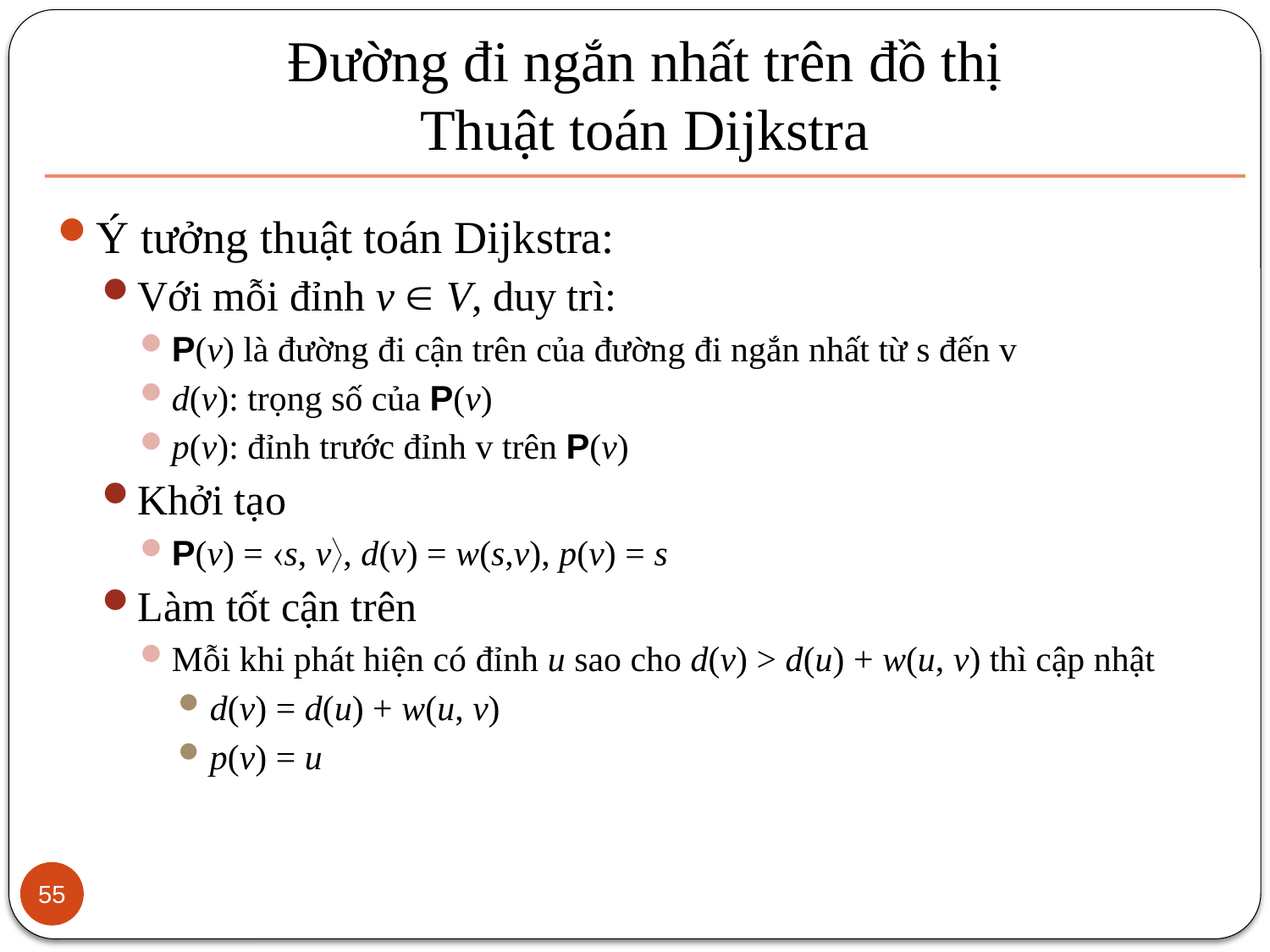

# Đường đi ngắn nhất trên đồ thị Thuật toán Dijkstra
Ý tưởng thuật toán Dijkstra:
Với mỗi đỉnh v ∈ V, duy trì:
P(v) là đường đi cận trên của đường đi ngắn nhất từ s đến v
d(v): trọng số của P(v)
p(v): đỉnh trước đỉnh v trên P(v)
Khởi tạo
P(v) = 〈s, v〉, d(v) = w(s,v), p(v) = s
Làm tốt cận trên
Mỗi khi phát hiện có đỉnh u sao cho d(v) > d(u) + w(u, v) thì cập nhật
d(v) = d(u) + w(u, v)
p(v) = u

55